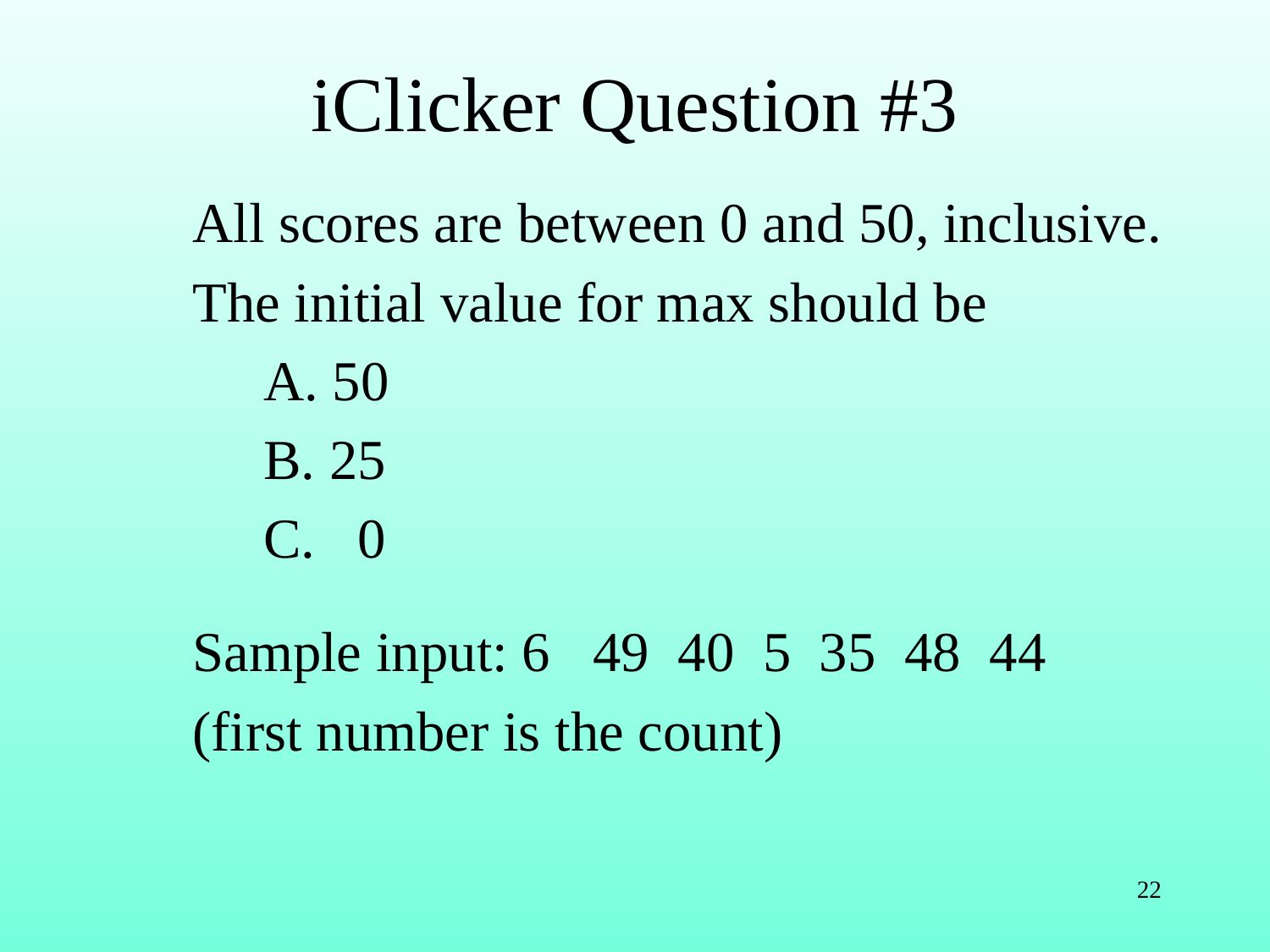

# iClicker Question #3
All scores are between 0 and 50, inclusive.
The initial value for max should be
     A. 50
     B. 25
     C.   0

Sample input: 6   49  40  5  35  48  44
(first number is the count)
22